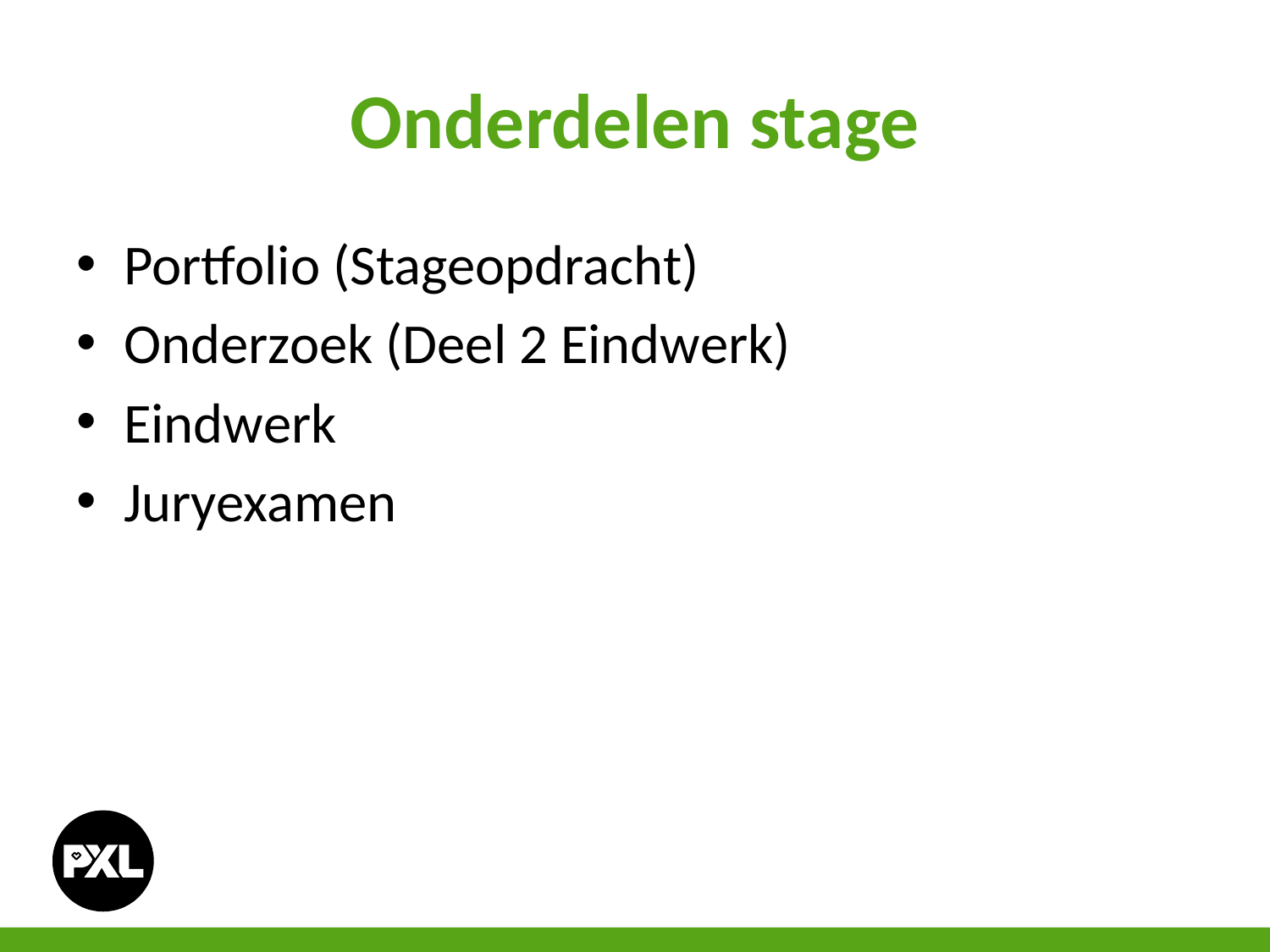

# Onderdelen stage
Portfolio (Stageopdracht)
Onderzoek (Deel 2 Eindwerk)
Eindwerk
Juryexamen